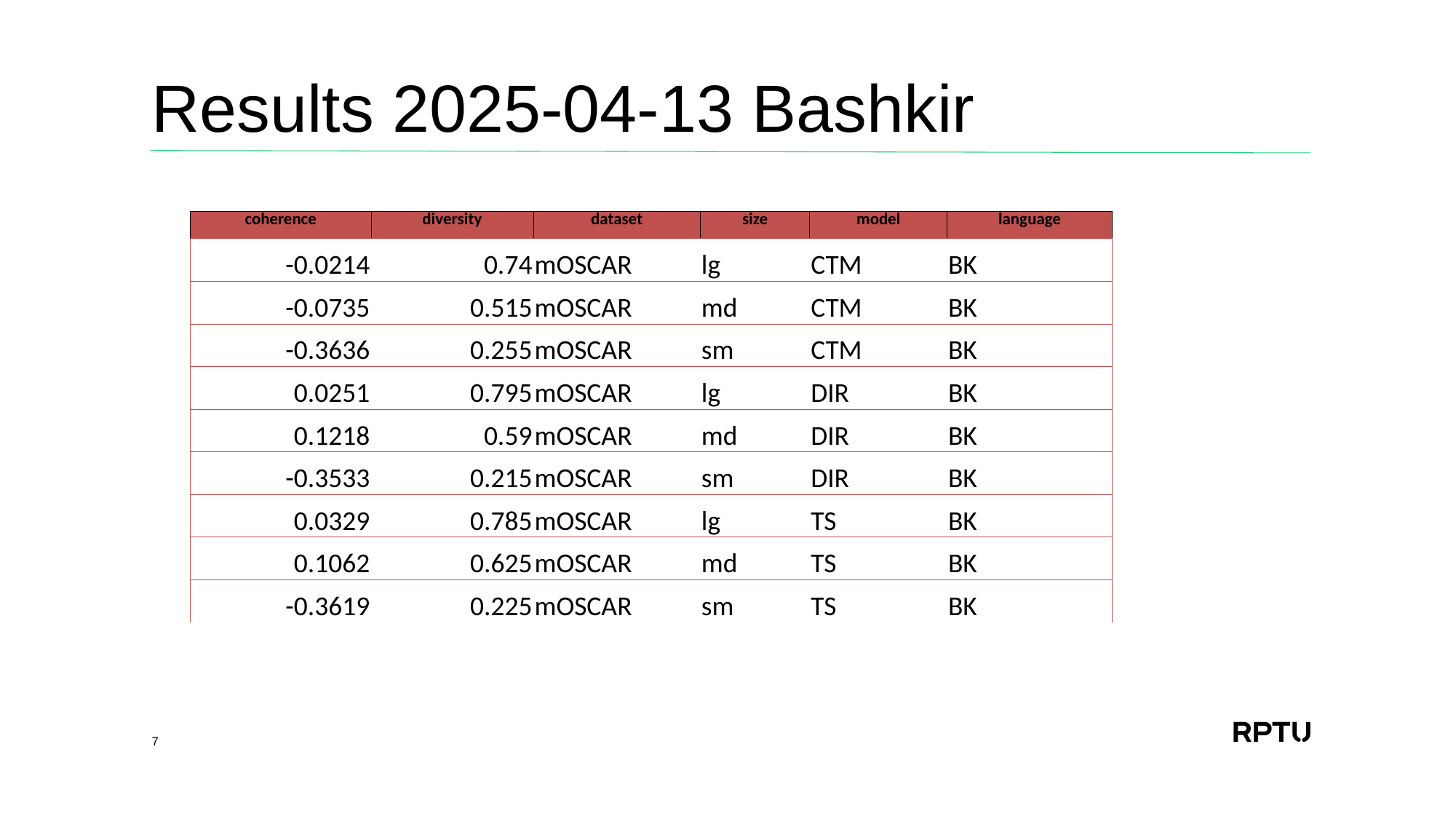

# Results 2025-04-13 Bashkir
| coherence | diversity | dataset | size | model | language |
| --- | --- | --- | --- | --- | --- |
| -0.0214 | 0.74 | mOSCAR | lg | CTM | BK |
| -0.0735 | 0.515 | mOSCAR | md | CTM | BK |
| -0.3636 | 0.255 | mOSCAR | sm | CTM | BK |
| 0.0251 | 0.795 | mOSCAR | lg | DIR | BK |
| 0.1218 | 0.59 | mOSCAR | md | DIR | BK |
| -0.3533 | 0.215 | mOSCAR | sm | DIR | BK |
| 0.0329 | 0.785 | mOSCAR | lg | TS | BK |
| 0.1062 | 0.625 | mOSCAR | md | TS | BK |
| -0.3619 | 0.225 | mOSCAR | sm | TS | BK |
7